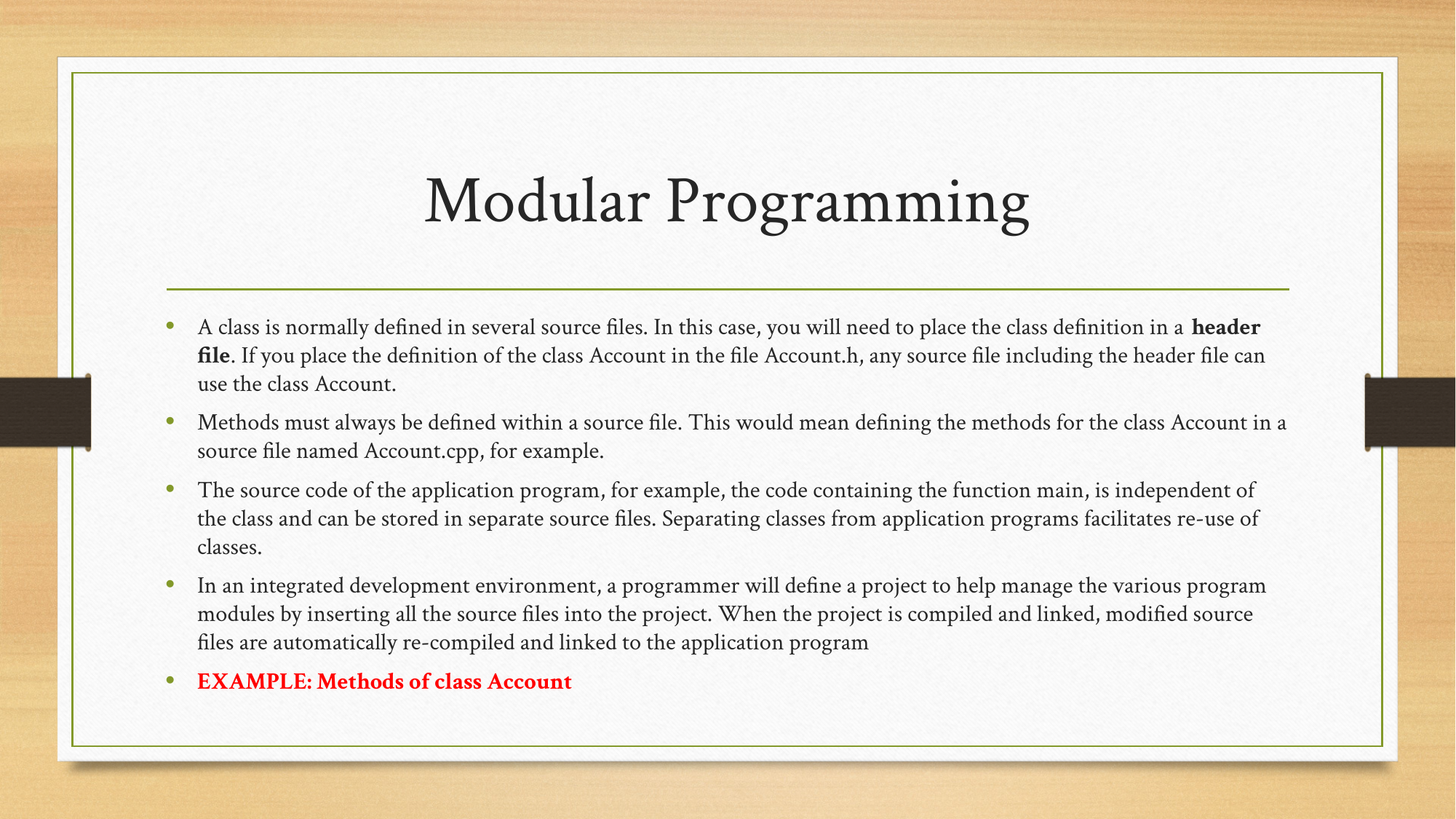

# Modular Programming
A class is normally defined in several source files. In this case, you will need to place the class definition in a header file. If you place the definition of the class Account in the file Account.h, any source file including the header file can use the class Account.
Methods must always be defined within a source file. This would mean defining the methods for the class Account in a source file named Account.cpp, for example.
The source code of the application program, for example, the code containing the function main, is independent of the class and can be stored in separate source files. Separating classes from application programs facilitates re-use of classes.
In an integrated development environment, a programmer will define a project to help manage the various program modules by inserting all the source files into the project. When the project is compiled and linked, modified source files are automatically re-compiled and linked to the application program
EXAMPLE: Methods of class Account